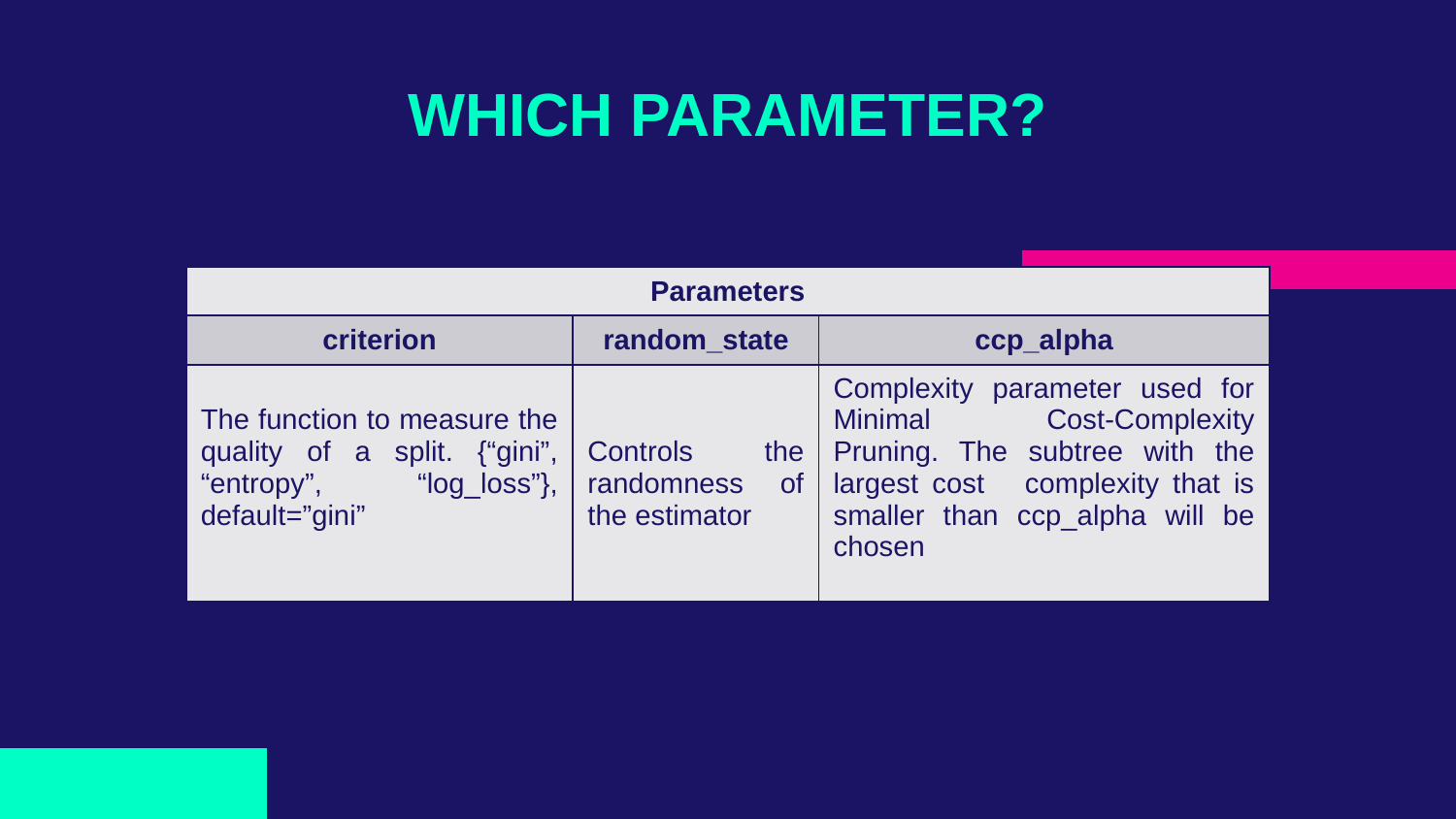

WHICH PARAMETER?
| Parameters |  |  |
| --- | --- | --- |
| criterion | random\_state | ccp\_alpha |
| The function to measure the quality of a split. {“gini”, “entropy”, “log\_loss”}, default=”gini” | Controls the randomness of the estimator | Complexity parameter used for Minimal Cost-Complexity Pruning. The subtree with the largest cost complexity that is smaller than ccp\_alpha will be chosen |